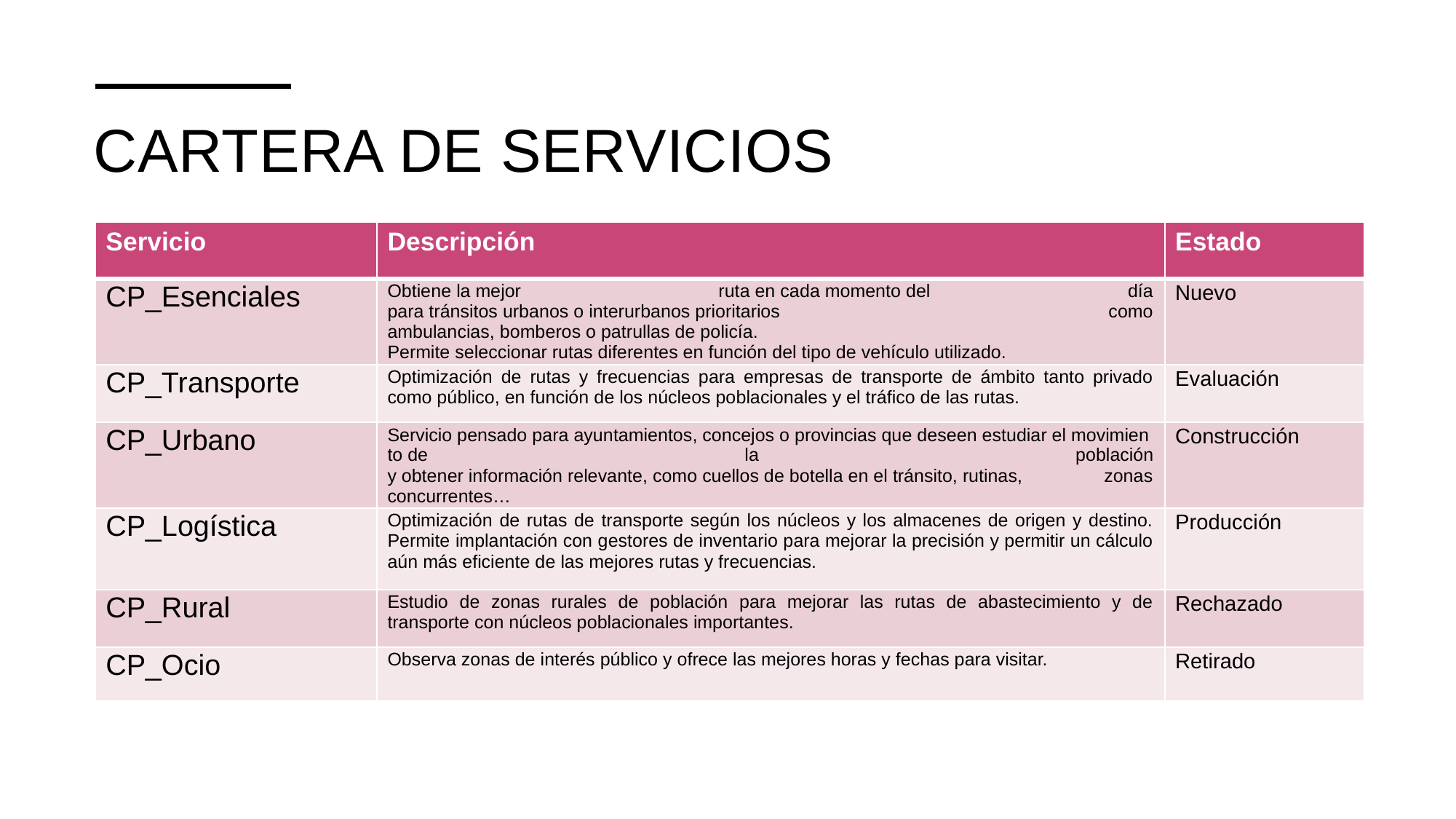

# Cartera de servicios
| Servicio | Descripción | Estado |
| --- | --- | --- |
| CP\_Esenciales | Obtiene la mejor ruta en cada momento del día para tránsitos urbanos o interurbanos prioritarios como ambulancias, bomberos o patrullas de policía. Permite seleccionar rutas diferentes en función del tipo de vehículo utilizado. | Nuevo |
| CP\_Transporte | Optimización de rutas y frecuencias para empresas de transporte de ámbito tanto privado como público, en función de los núcleos poblacionales y el tráfico de las rutas. | Evaluación |
| CP\_Urbano | Servicio pensado para ayuntamientos, concejos o provincias que deseen estudiar el movimiento de la población y obtener información relevante, como cuellos de botella en el tránsito, rutinas, zonas concurrentes… | Construcción |
| CP\_Logística | Optimización de rutas de transporte según los núcleos y los almacenes de origen y destino. Permite implantación con gestores de inventario para mejorar la precisión y permitir un cálculo aún más eficiente de las mejores rutas y frecuencias. | Producción |
| CP\_Rural | Estudio de zonas rurales de población para mejorar las rutas de abastecimiento y de transporte con núcleos poblacionales importantes. | Rechazado |
| CP\_Ocio | Observa zonas de interés público y ofrece las mejores horas y fechas para visitar. | Retirado |